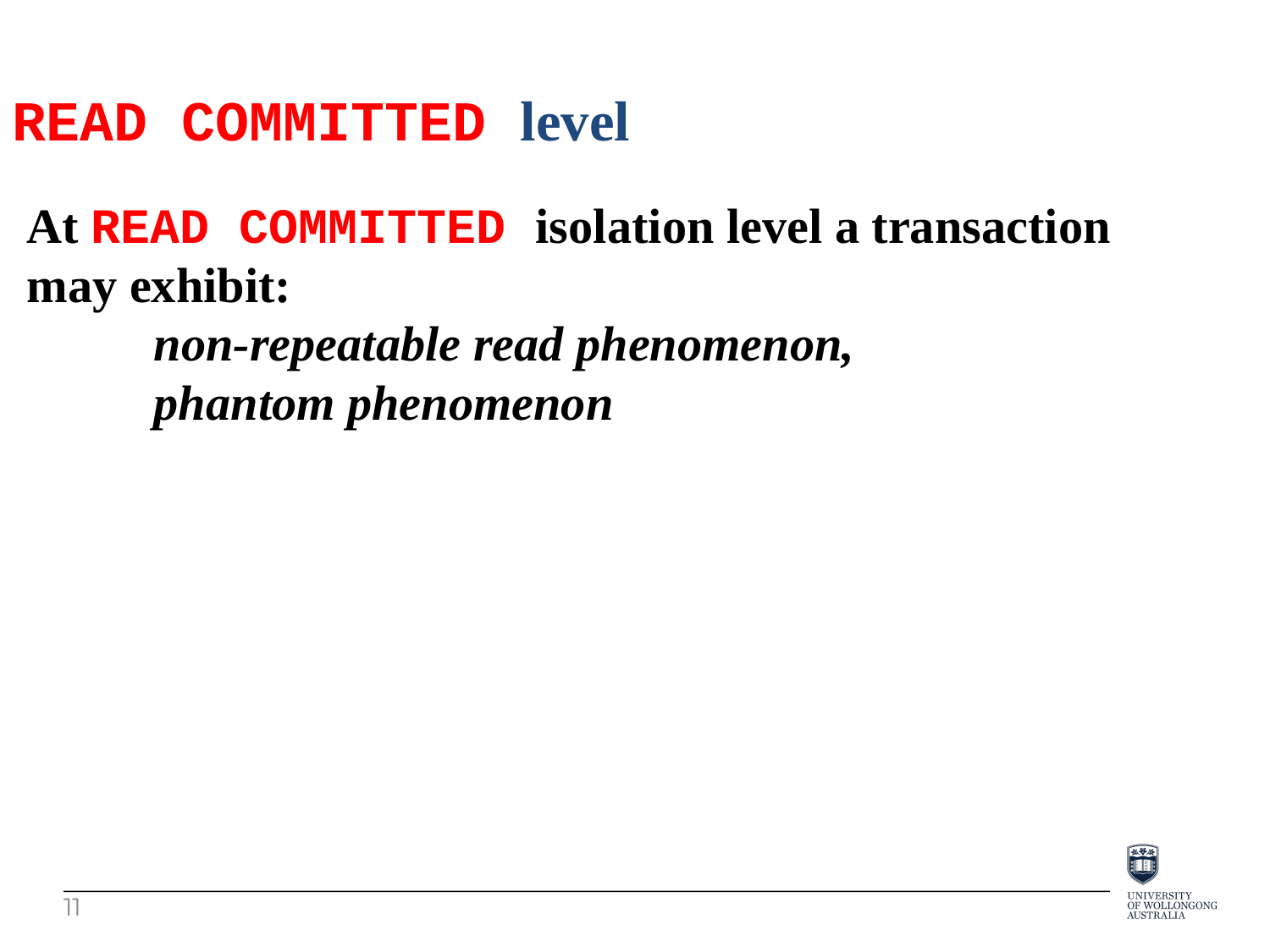

READ COMMITTED level
At READ COMMITTED isolation level a transaction
may exhibit:
	non-repeatable read phenomenon,
	phantom phenomenon
11